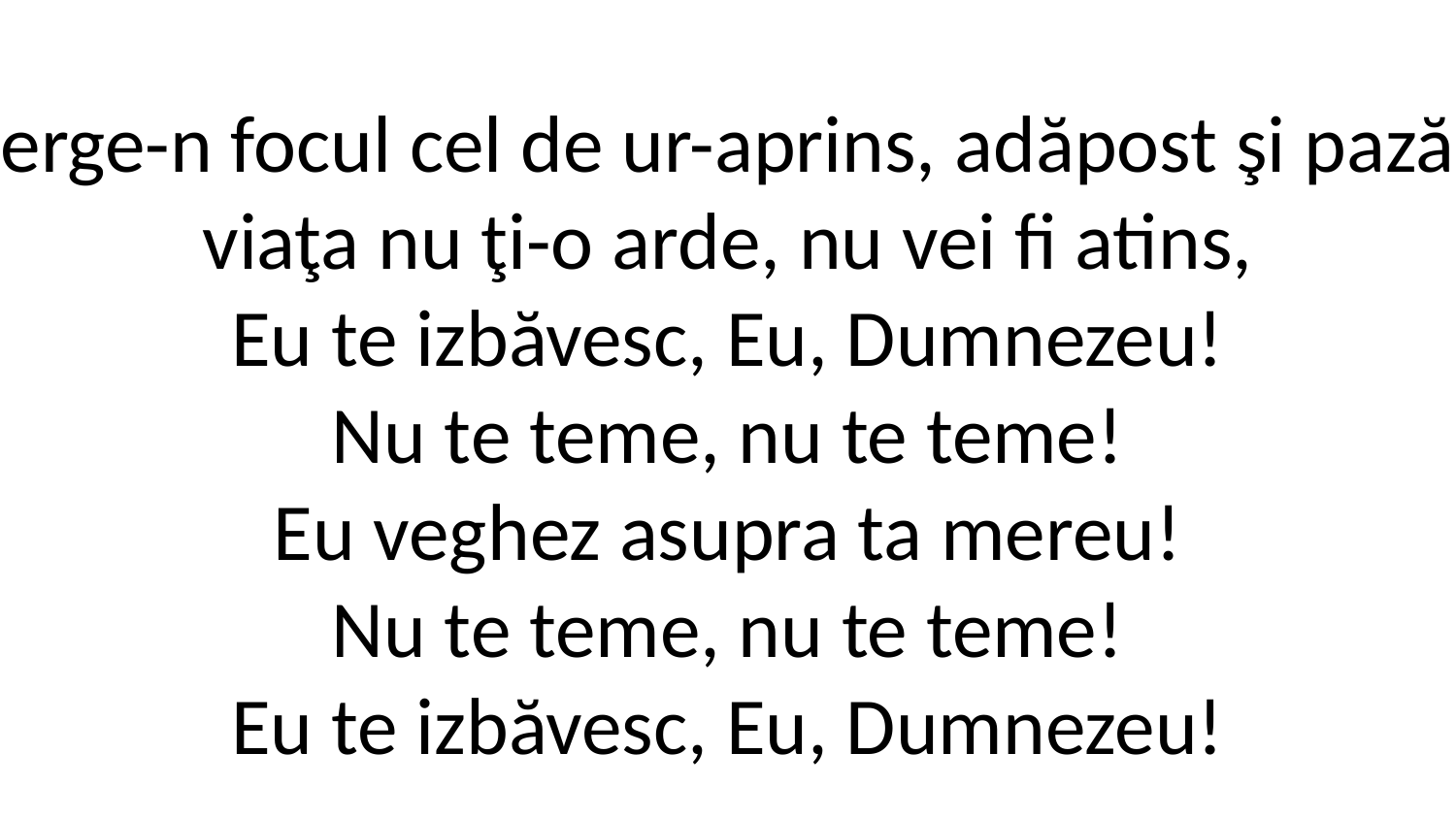

3. De vei merge-n focul cel de ur-aprins, adăpost şi pază îţi sunt Eu,
viaţa nu ţi-o arde, nu vei fi atins,
Eu te izbăvesc, Eu, Dumnezeu!
Nu te teme, nu te teme!
Eu veghez asupra ta mereu!
Nu te teme, nu te teme!
Eu te izbăvesc, Eu, Dumnezeu!